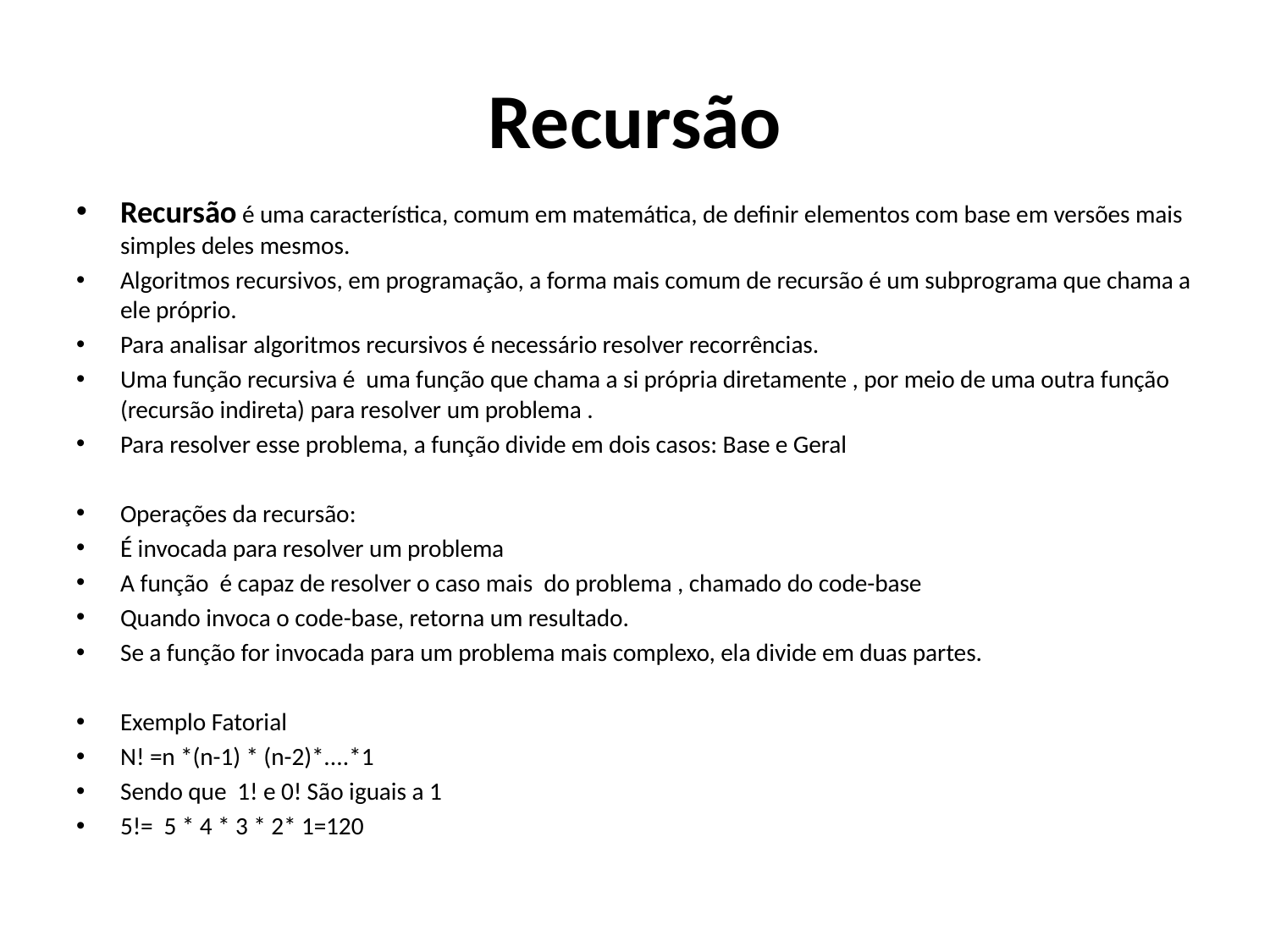

# Recursão
Recursão é uma característica, comum em matemática, de definir elementos com base em versões mais simples deles mesmos.
Algoritmos recursivos, em programação, a forma mais comum de recursão é um subprograma que chama a ele próprio.
Para analisar algoritmos recursivos é necessário resolver recorrências.
Uma função recursiva é  uma função que chama a si própria diretamente , por meio de uma outra função (recursão indireta) para resolver um problema .
Para resolver esse problema, a função divide em dois casos: Base e Geral

Operações da recursão:
É invocada para resolver um problema
A função  é capaz de resolver o caso mais  do problema , chamado do code-base
Quando invoca o code-base, retorna um resultado.
Se a função for invocada para um problema mais complexo, ela divide em duas partes.

Exemplo Fatorial
N! =n *(n-1) * (n-2)*....*1
Sendo que  1! e 0! São iguais a 1
5!=  5 * 4 * 3 * 2* 1=120